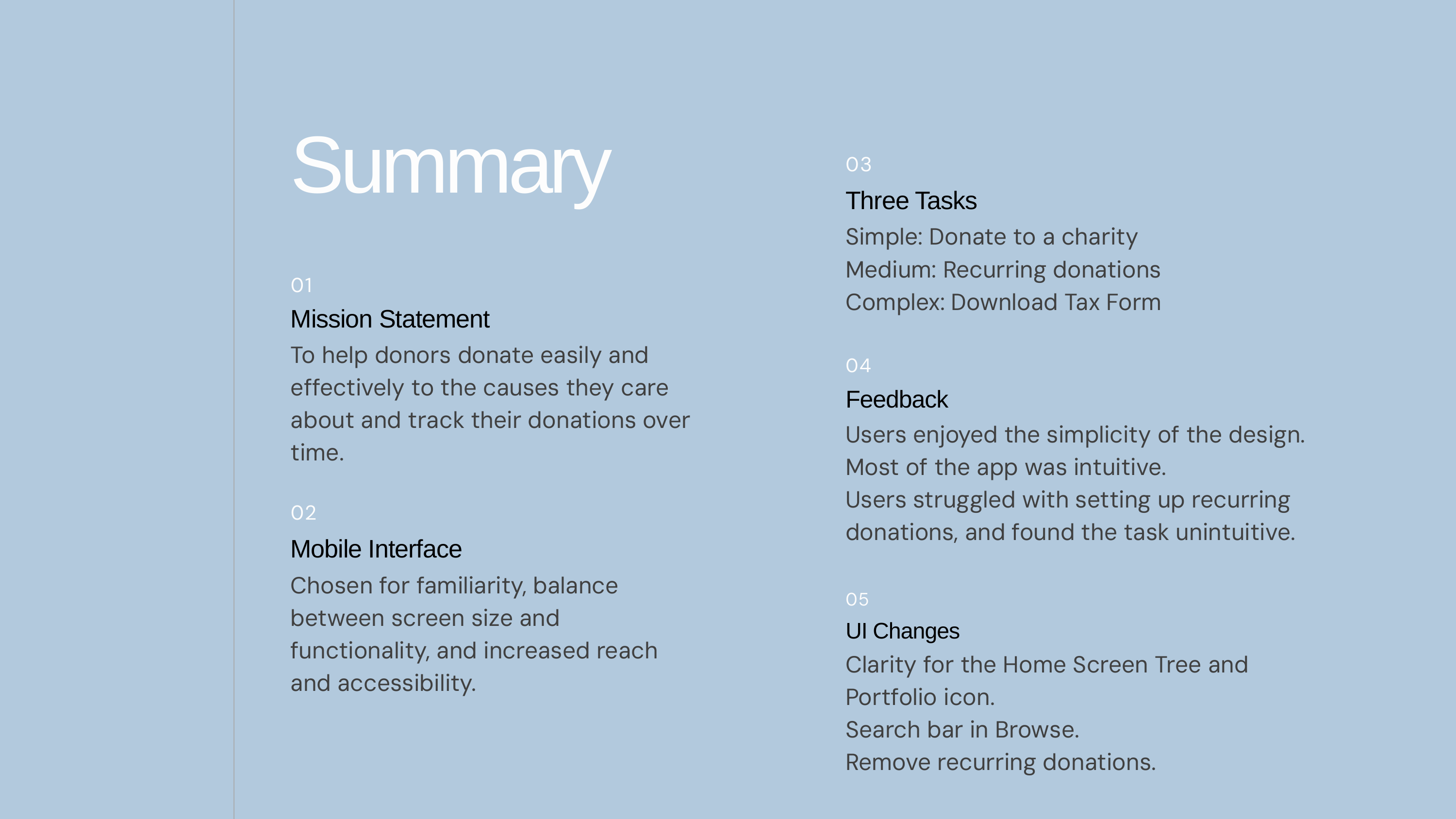

Summary
03
Three Tasks
Simple: Donate to a charity
Medium: Recurring donations
Complex: Download Tax Form
01
Mission Statement
To help donors donate easily and effectively to the causes they care about and track their donations over time.
04
Feedback
Users enjoyed the simplicity of the design.
Most of the app was intuitive.
Users struggled with setting up recurring donations, and found the task unintuitive.

02
Mobile Interface
Chosen for familiarity, balance between screen size and functionality, and increased reach and accessibility.
05
UI Changes
Clarity for the Home Screen Tree and Portfolio icon.
Search bar in Browse.
Remove recurring donations.